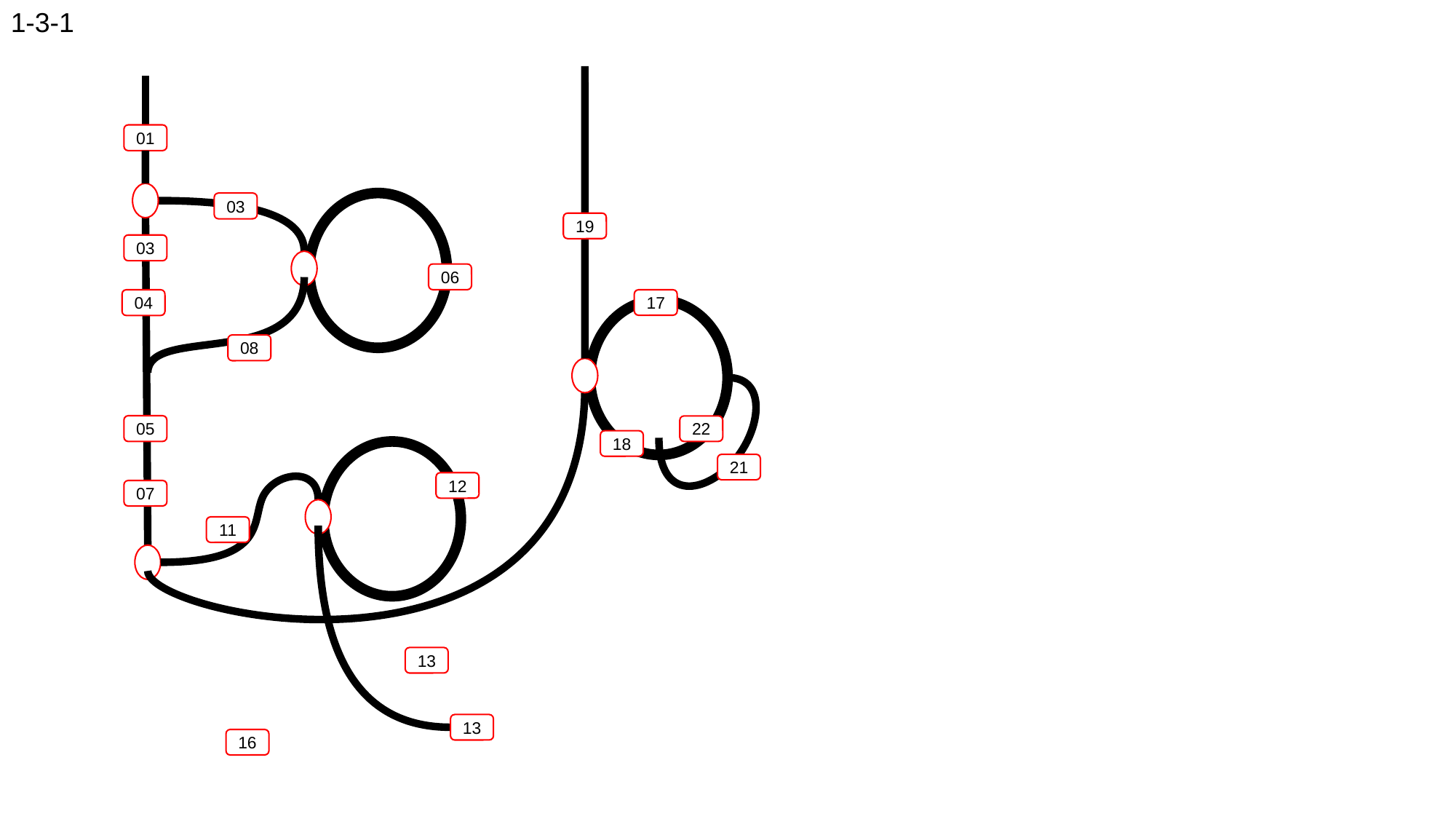

1-3-1
01

03

19
03
06
04
17

08
05
22
18

21
12
07
11

13
13
16